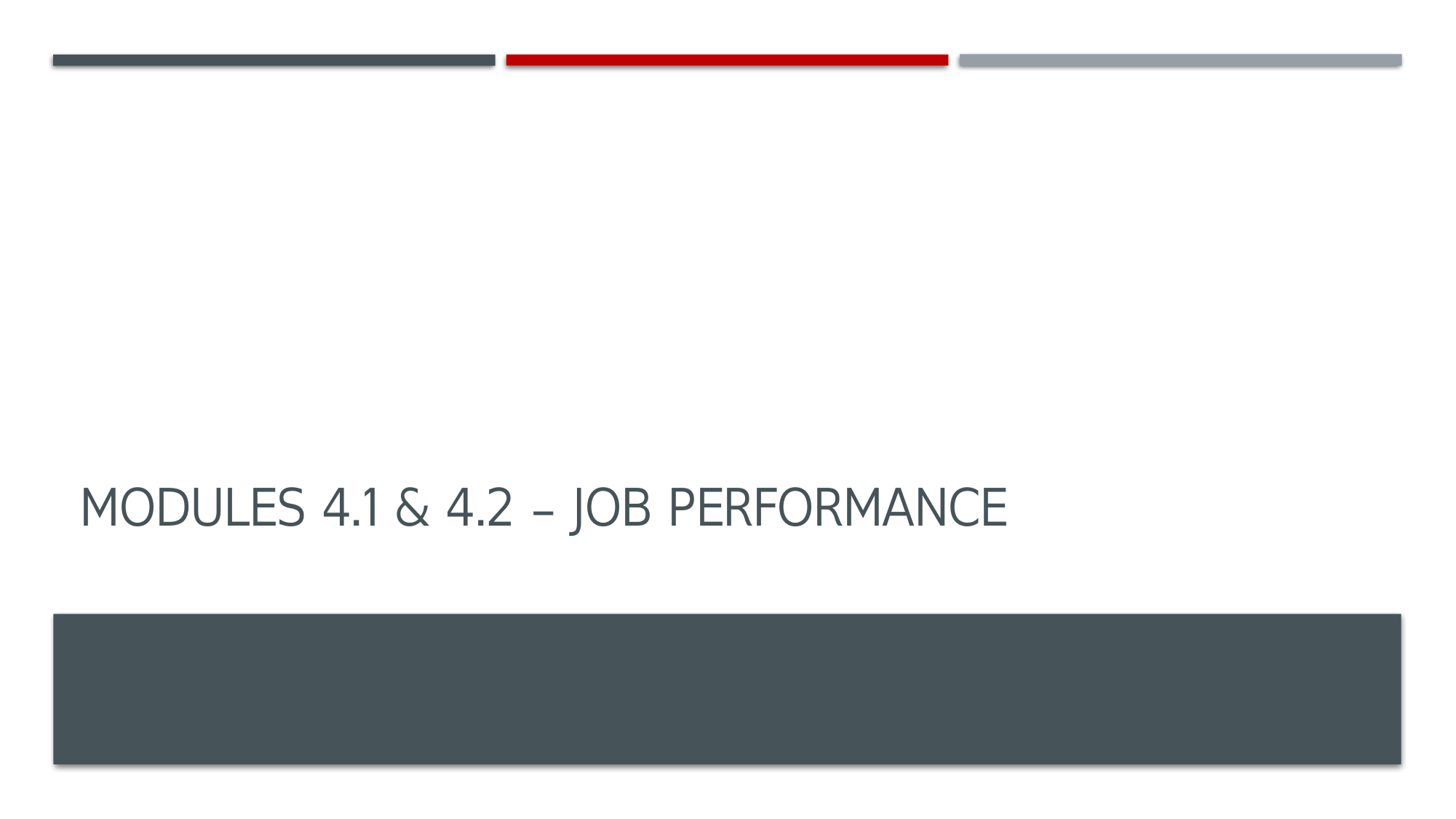

# Modules 4.1 & 4.2 – Job Performance